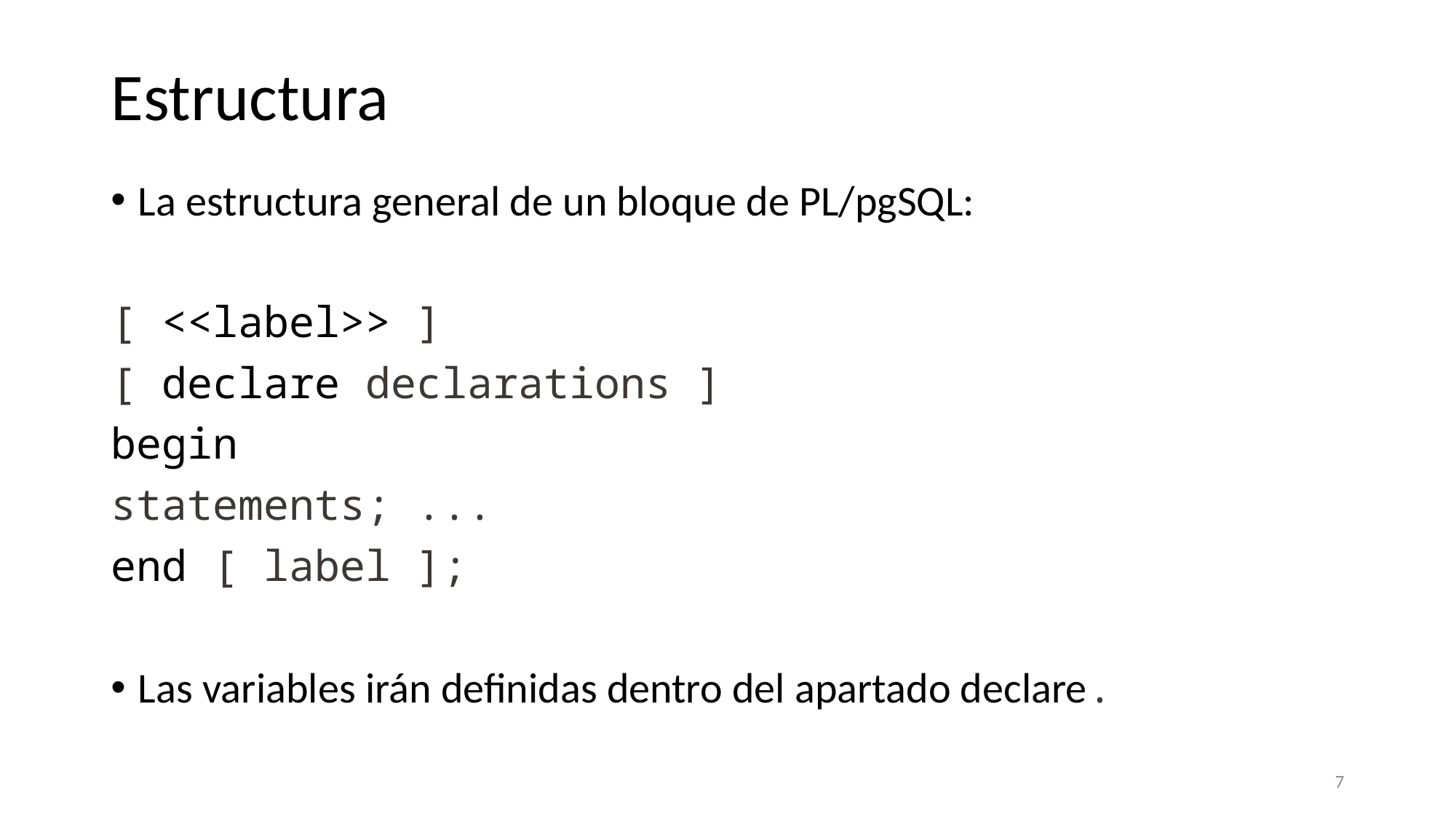

# Estructura
La estructura general de un bloque de PL/pgSQL:

[ <<label>> ]
[ declare declarations ]
begin
statements; ...
end [ label ];

Las variables irán definidas dentro del apartado declare.
7